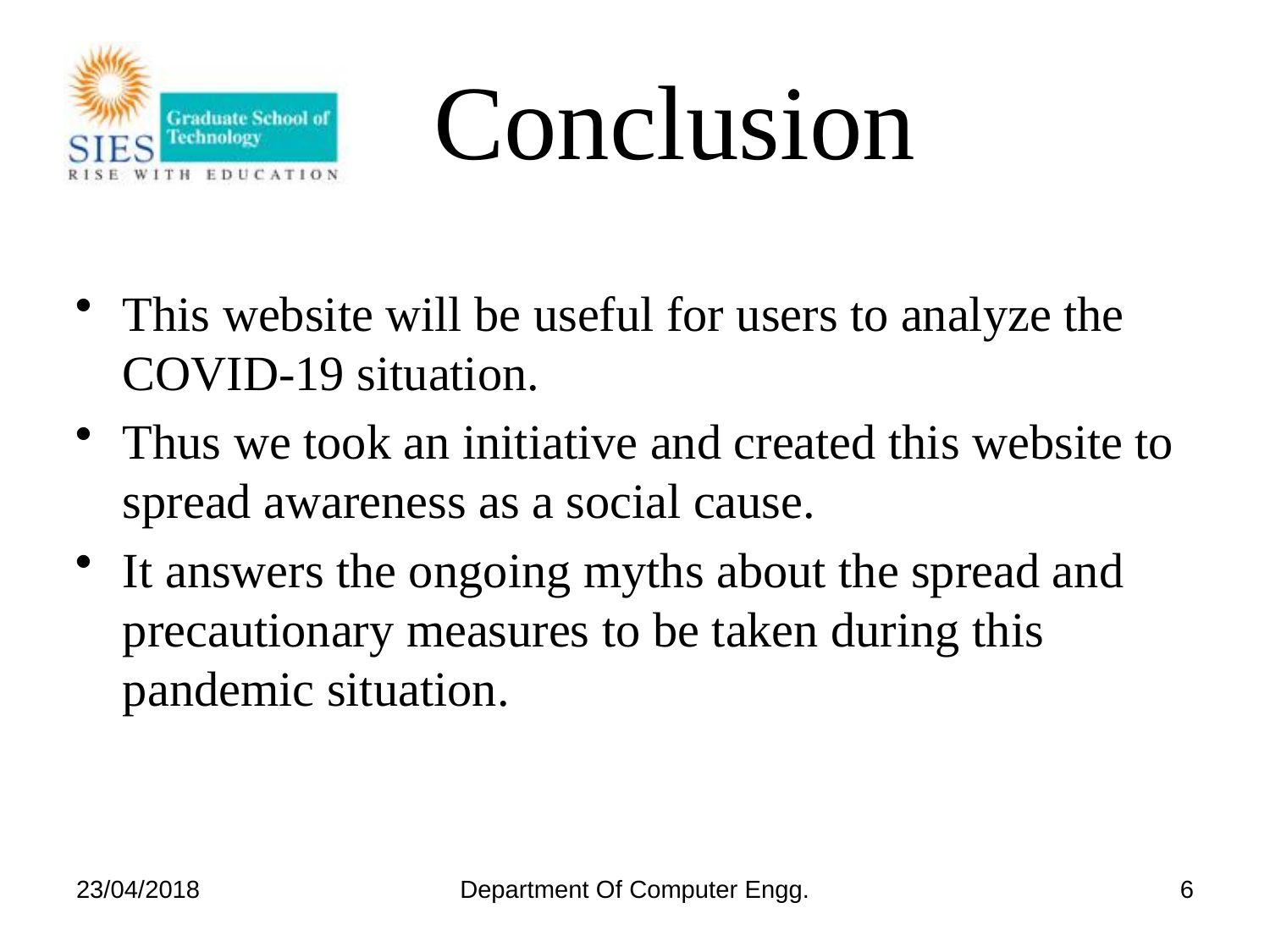

# Conclusion
This website will be useful for users to analyze the COVID-19 situation.
Thus we took an initiative and created this website to spread awareness as a social cause.
It answers the ongoing myths about the spread and precautionary measures to be taken during this pandemic situation.

23/04/2018
Department Of Computer Engg.
6